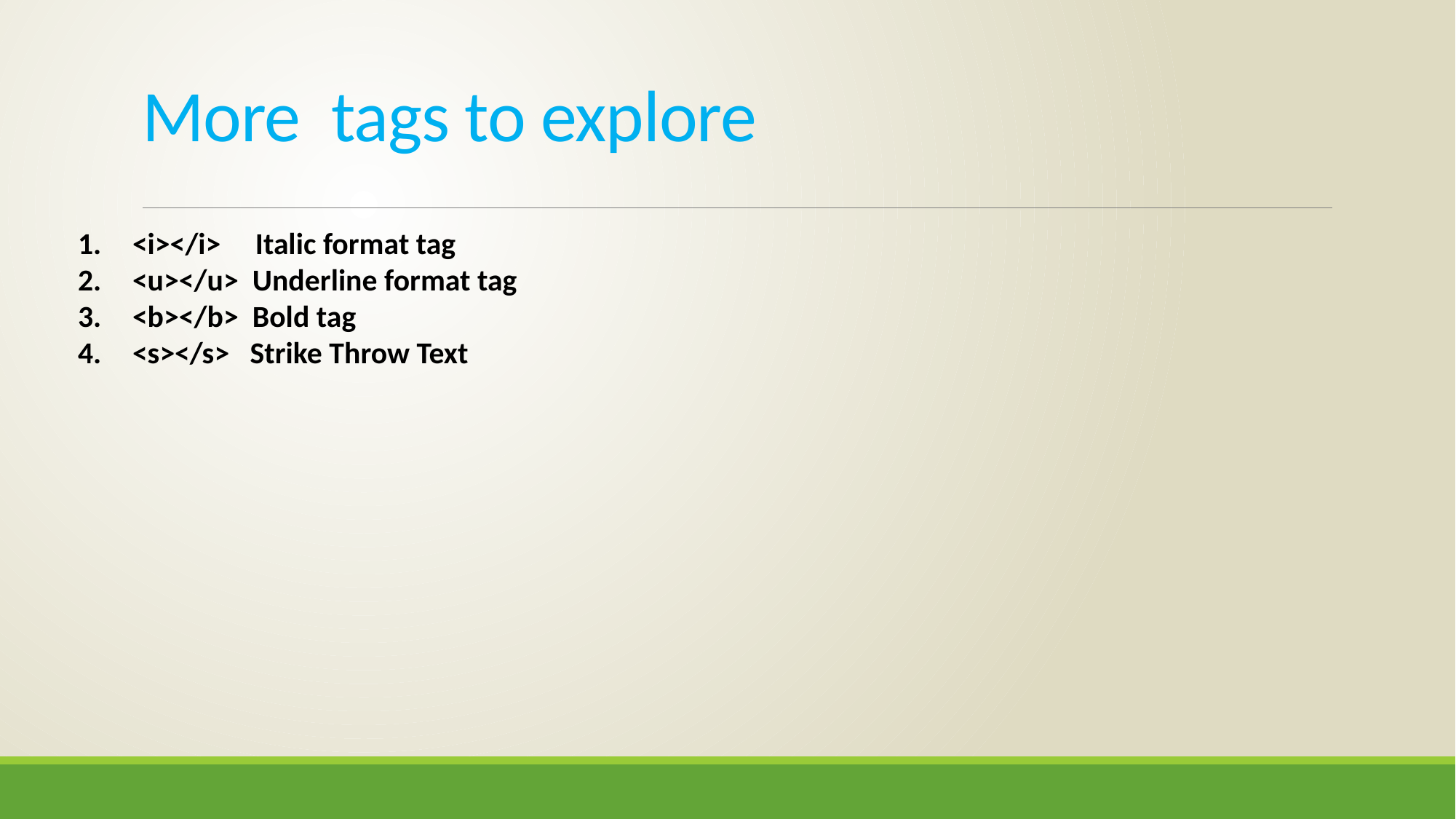

# More  tags to explore
<i></i>     Italic format tag
<u></u>  Underline format tag
<b></b>  Bold tag
<s></s>   Strike Throw Text